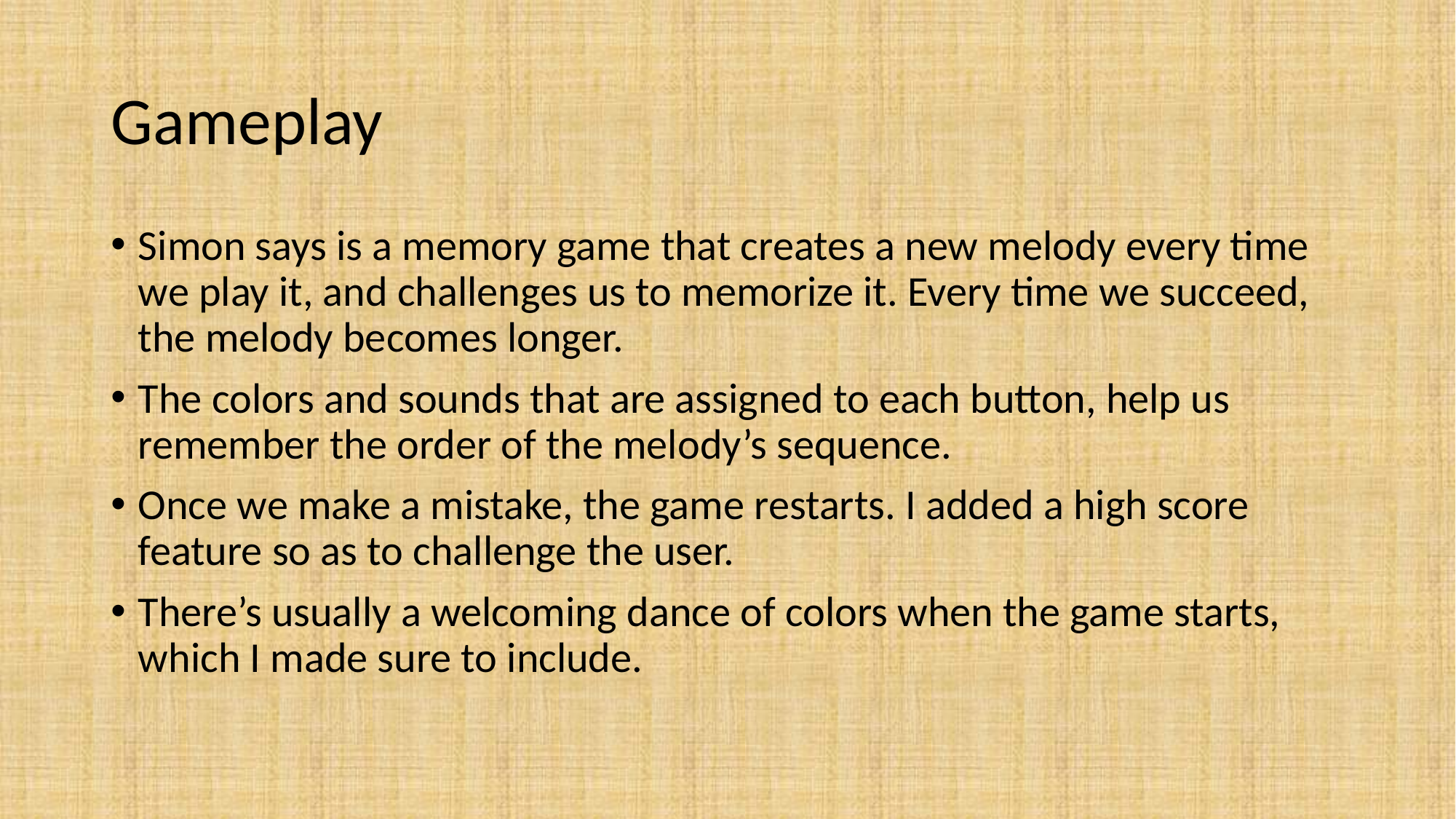

# Gameplay
Simon says is a memory game that creates a new melody every time we play it, and challenges us to memorize it. Every time we succeed, the melody becomes longer.
The colors and sounds that are assigned to each button, help us remember the order of the melody’s sequence.
Once we make a mistake, the game restarts. I added a high score feature so as to challenge the user.
There’s usually a welcoming dance of colors when the game starts, which I made sure to include.